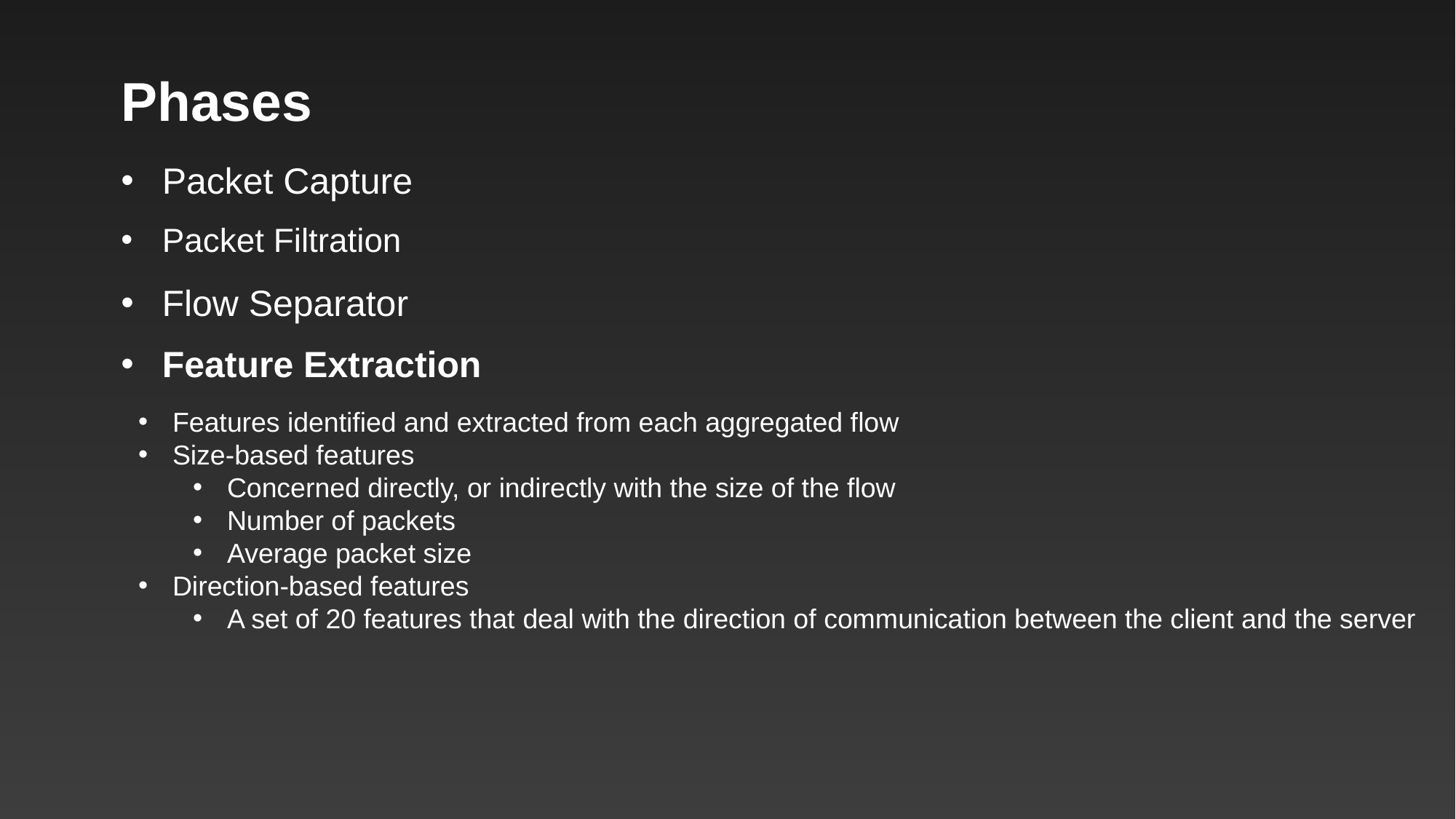

# Phases
Packet Capture
Packet Filtration
Flow Separator
Feature Extraction
Features identified and extracted from each aggregated flow
Size-based features
Concerned directly, or indirectly with the size of the flow
Number of packets
Average packet size
Direction-based features
A set of 20 features that deal with the direction of communication between the client and the server